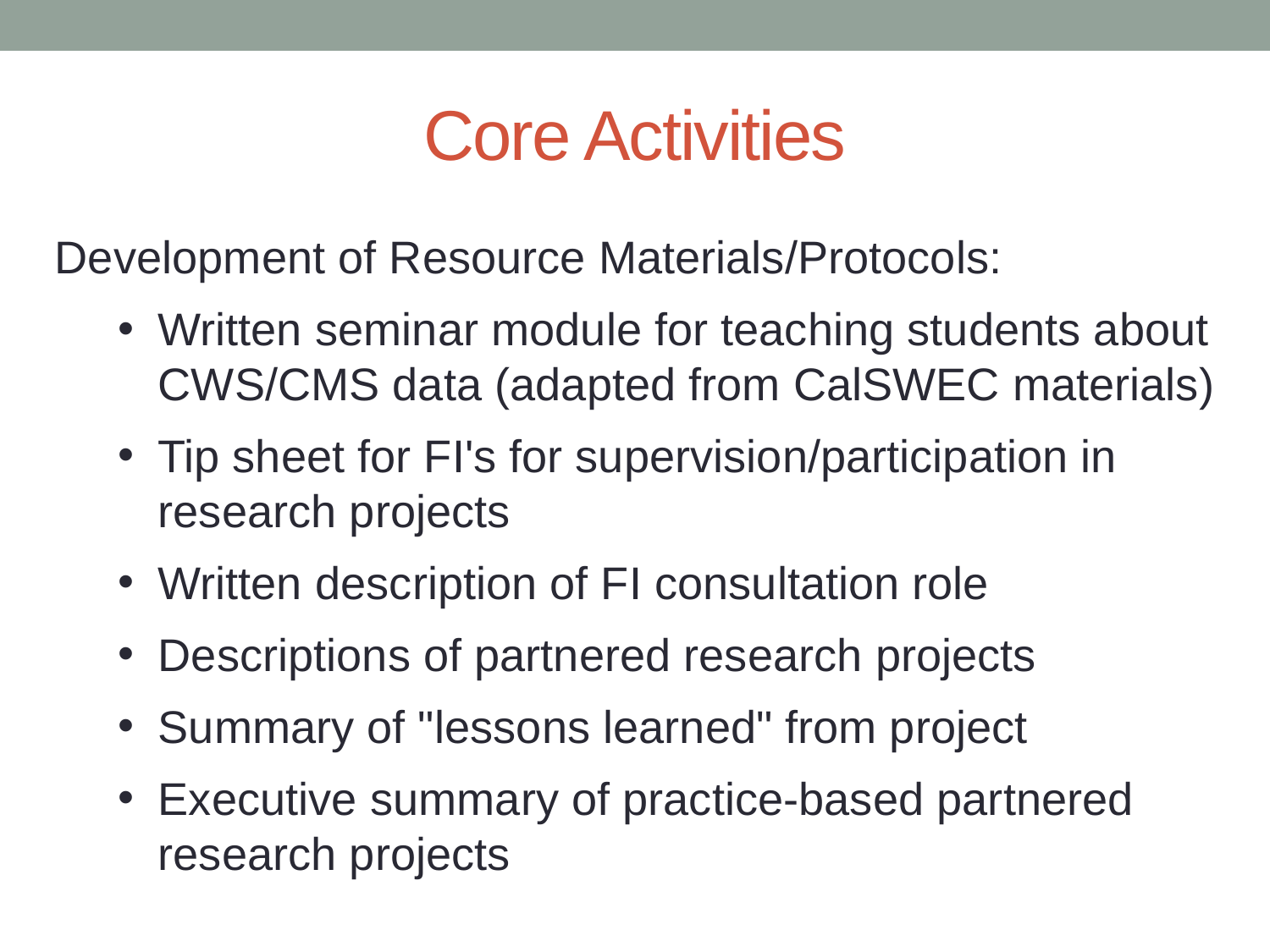

# Core Activities
Development of Resource Materials/Protocols:

Written seminar module for teaching students about CWS/CMS data (adapted from CalSWEC materials)

Tip sheet for FI's for supervision/participation in research projects

Written description of FI consultation role

Descriptions of partnered research projects

Summary of "lessons learned" from project

Executive summary of practice-based partnered research projects